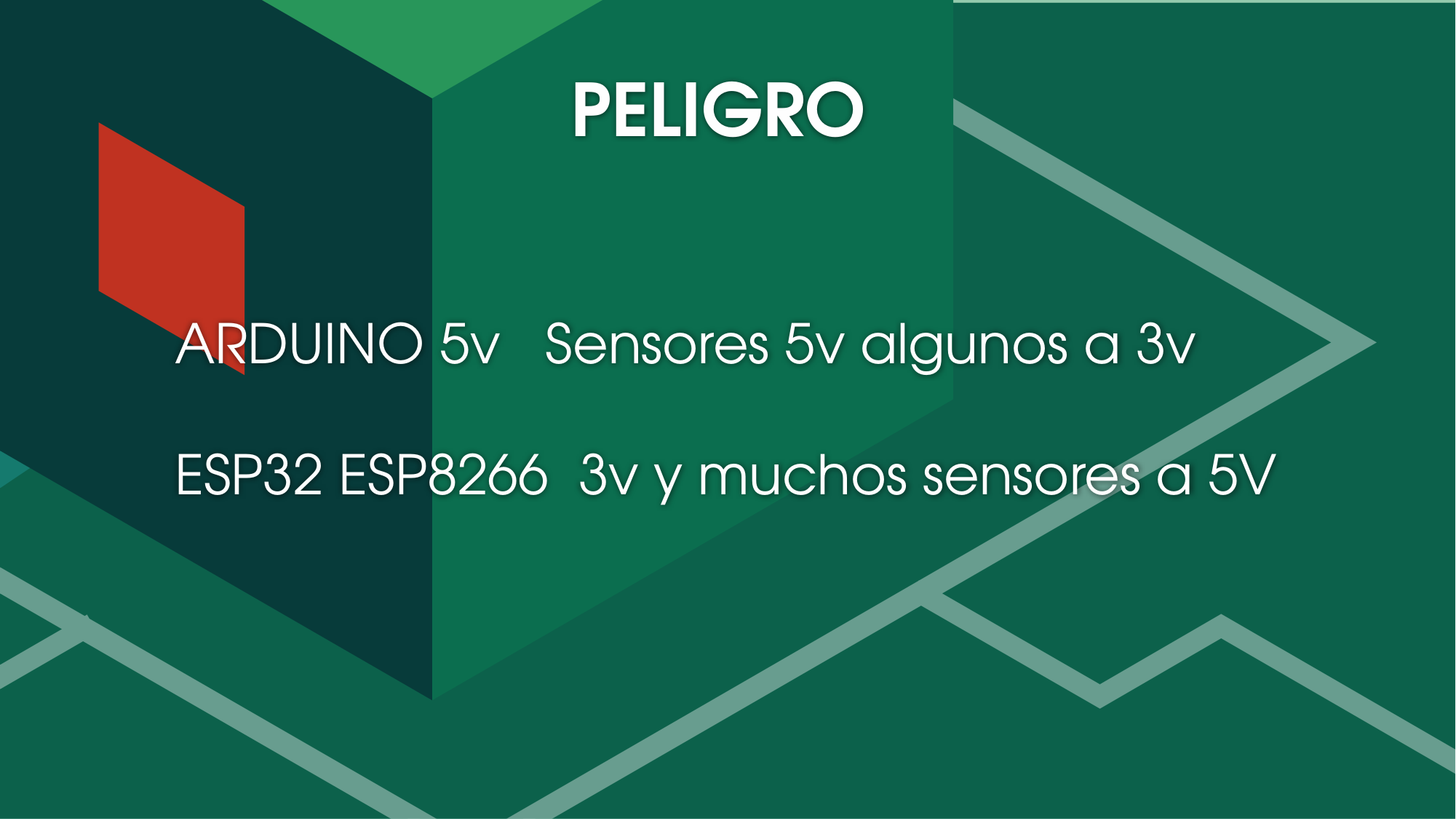

# PELIGRO

ARDUINO 5v   Sensores 5v algunos a 3v

ESP32 ESP8266  3v y muchos sensores a 5V